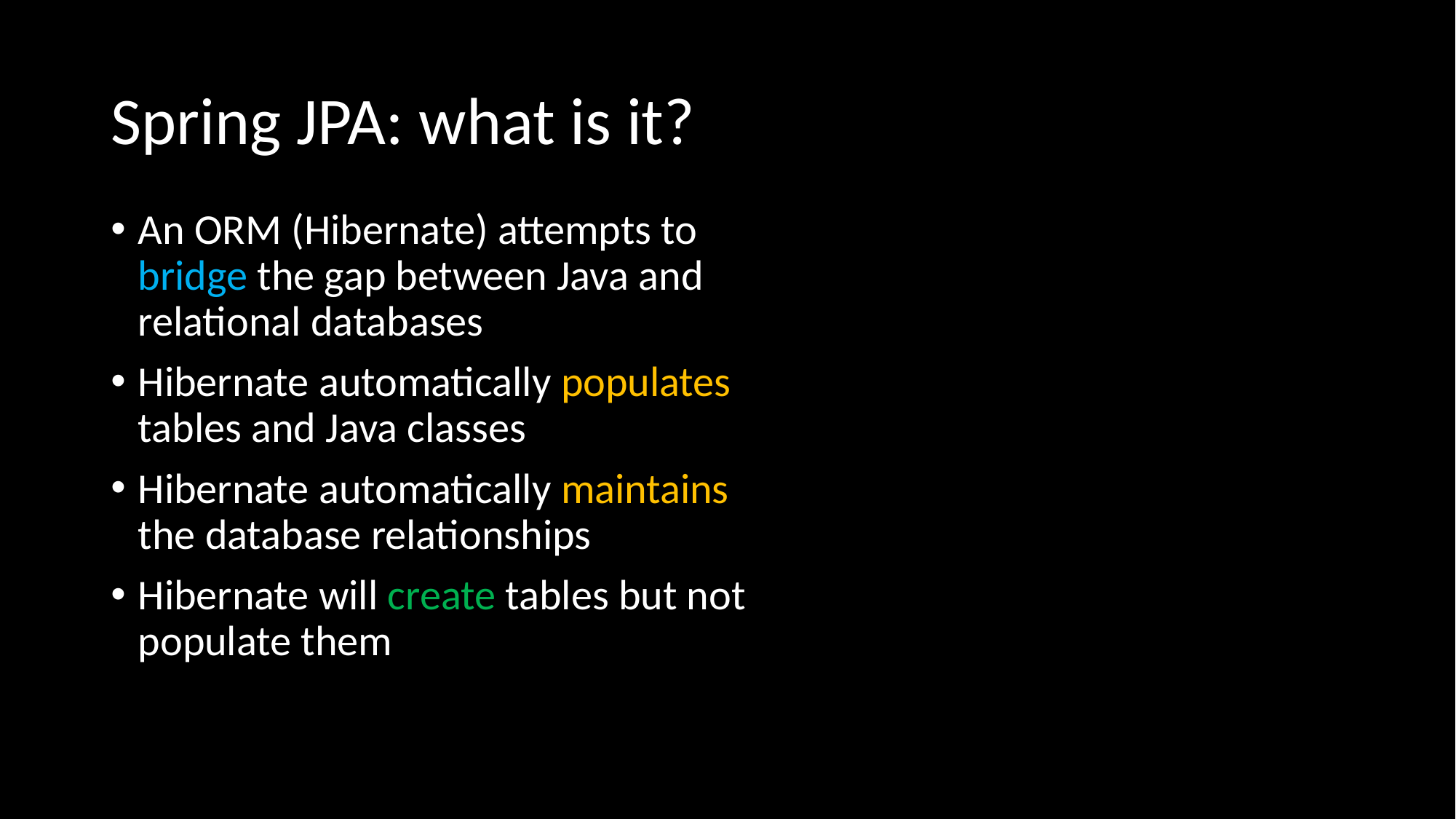

# Spring JPA: what is it?
An ORM (Hibernate) attempts to bridge the gap between Java and relational databases
Hibernate automatically populates tables and Java classes
Hibernate automatically maintains the database relationships
Hibernate will create tables but not populate them